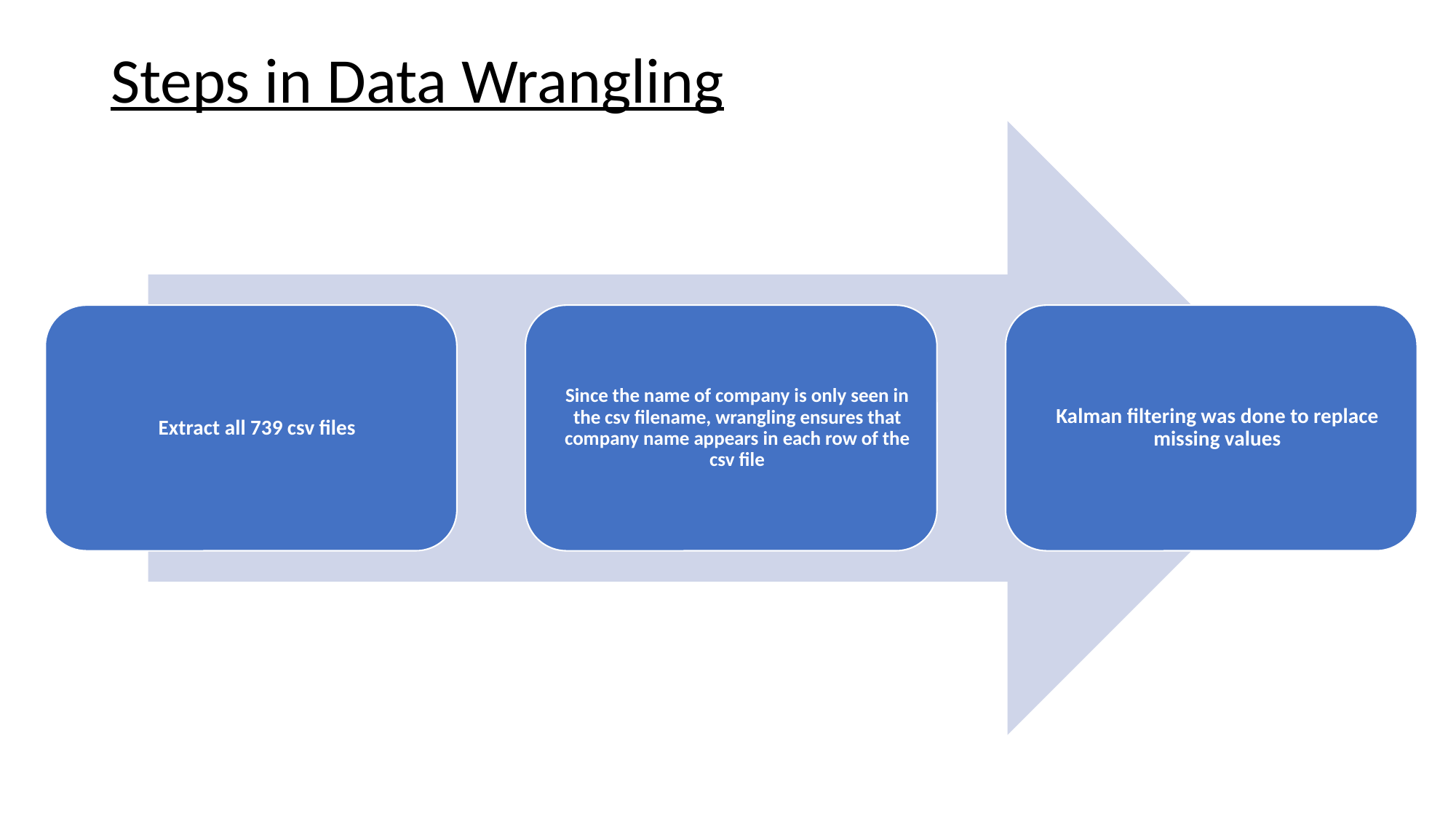

# Steps in Data Wrangling
Extract all 739 csv files
Since the name of company is only seen in the csv filename, wrangling ensures that company name appears in each row of the csv file
Kalman filtering was done to replace missing values